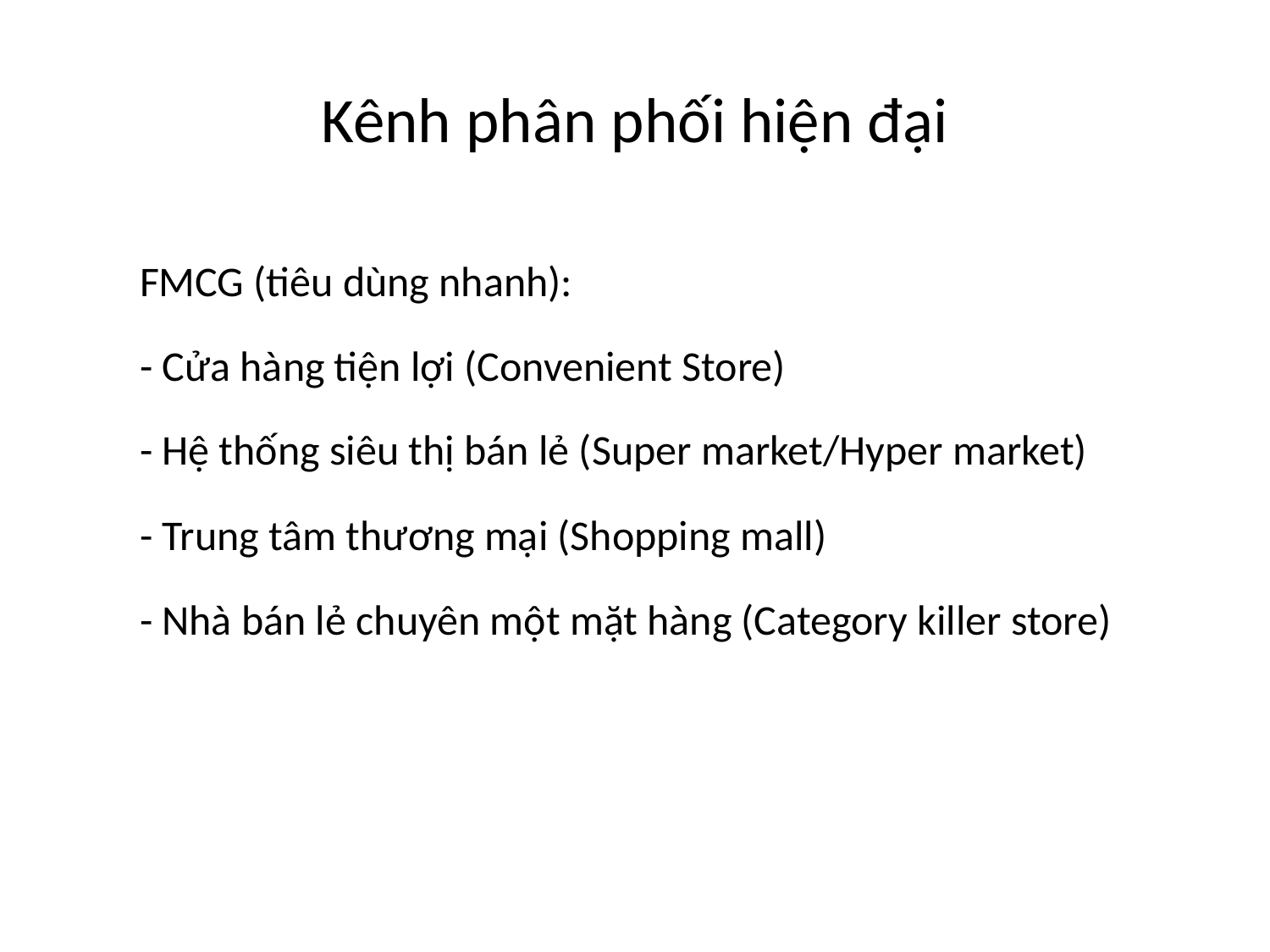

# Kênh phân phối hiện đại
FMCG (tiêu dùng nhanh):
- Cửa hàng tiện lợi (Convenient Store)
- Hệ thống siêu thị bán lẻ (Super market/Hyper market)
- Trung tâm thương mại (Shopping mall)
- Nhà bán lẻ chuyên một mặt hàng (Category killer store)